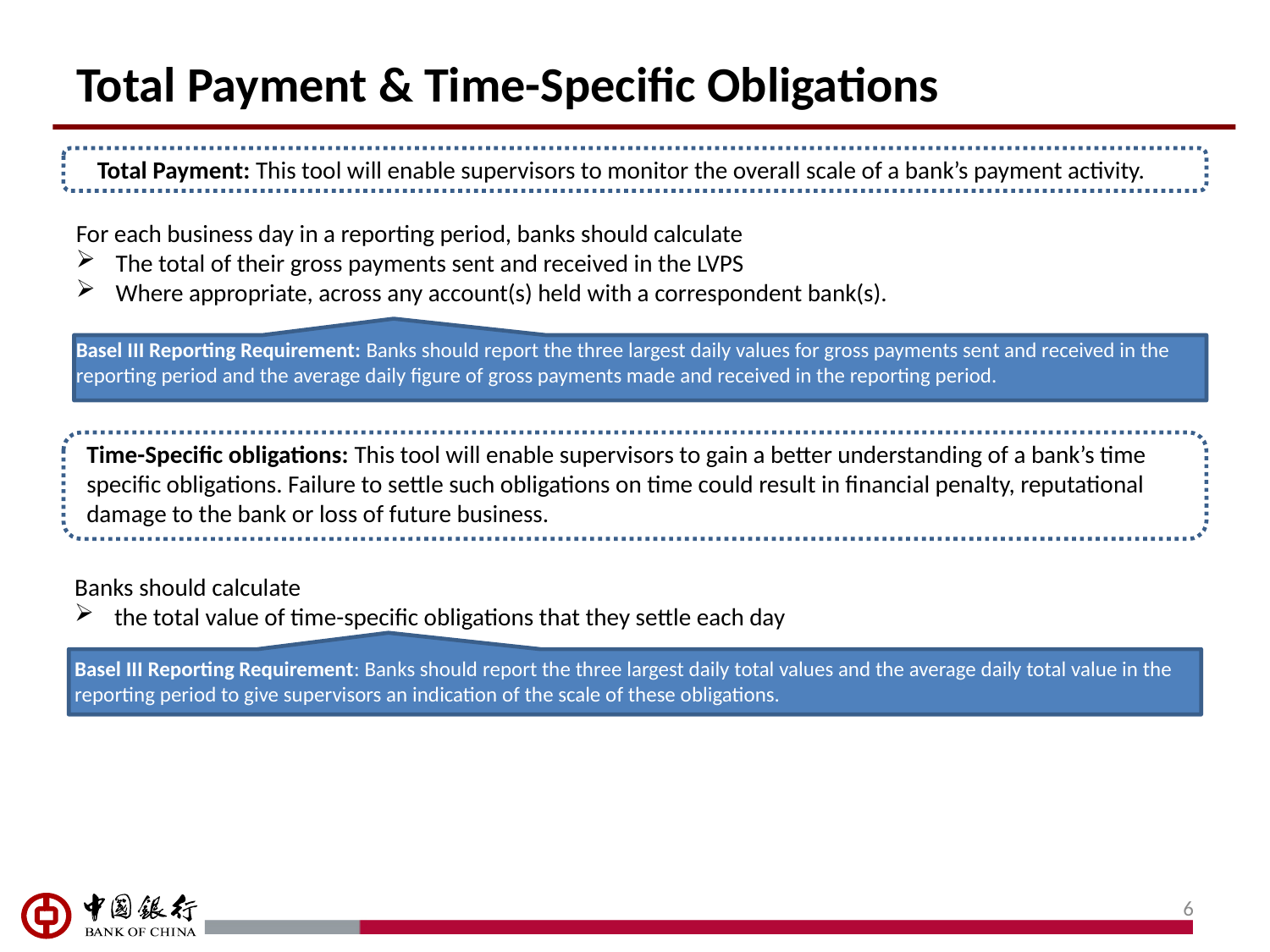

Total Payment & Time-Specific Obligations

Total Payment: This tool will enable supervisors to monitor the overall scale of a bank’s payment activity.
For each business day in a reporting period, banks should calculate
The total of their gross payments sent and received in the LVPS
Where appropriate, across any account(s) held with a correspondent bank(s).

Basel III Reporting Requirement: Banks should report the three largest daily values for gross payments sent and received in the reporting period and the average daily figure of gross payments made and received in the reporting period.

Time-Specific obligations: This tool will enable supervisors to gain a better understanding of a bank’s time specific obligations. Failure to settle such obligations on time could result in financial penalty, reputational damage to the bank or loss of future business.
the calculation of this tool.
Banks should calculate
the total value of time-specific obligations that they settle each day

Basel III Reporting Requirement: Banks should report the three largest daily total values and the average daily total value in the reporting period to give supervisors an indication of the scale of these obligations.

6